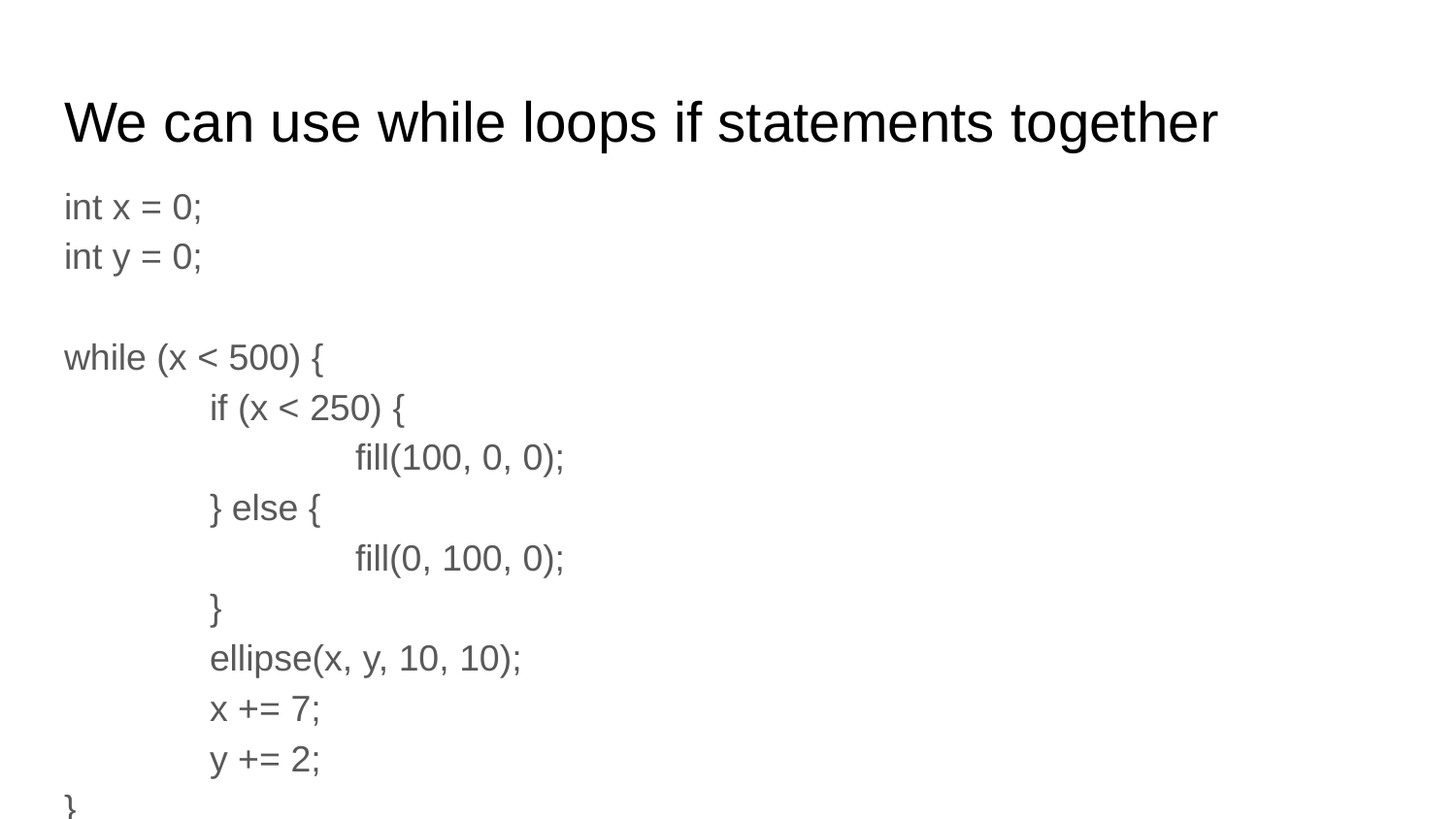

# We can use while loops if statements together
int x = 0;
int y = 0;
while (x < 500) {
	if (x < 250) {
		fill(100, 0, 0);
	} else {
		fill(0, 100, 0);
	}
	ellipse(x, y, 10, 10);
	x += 7;
	y += 2;
}